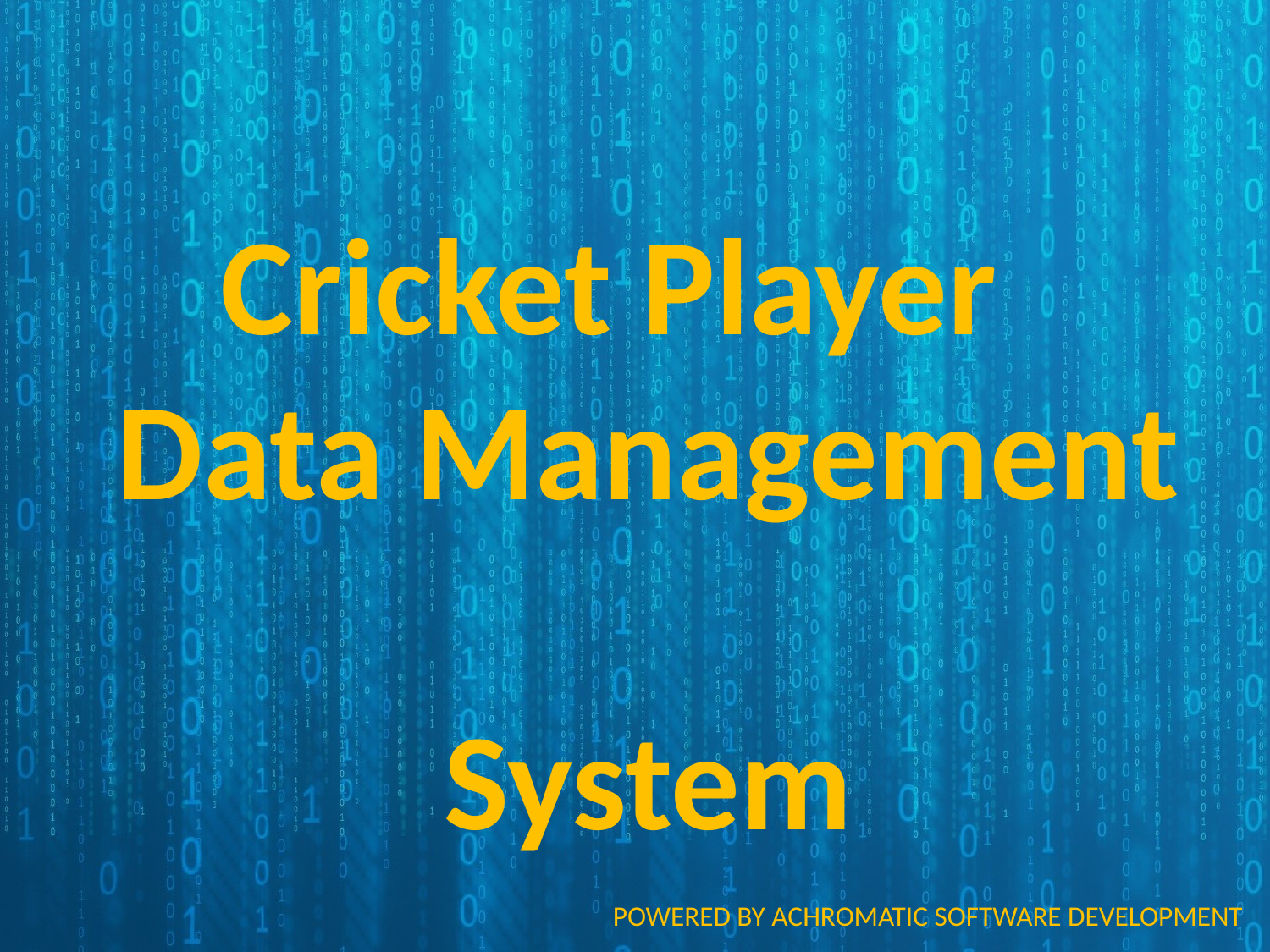

Cricket Player
Data Management
System
# POWERED BY ACHROMATIC SOFTWARE DEVELOPMENT